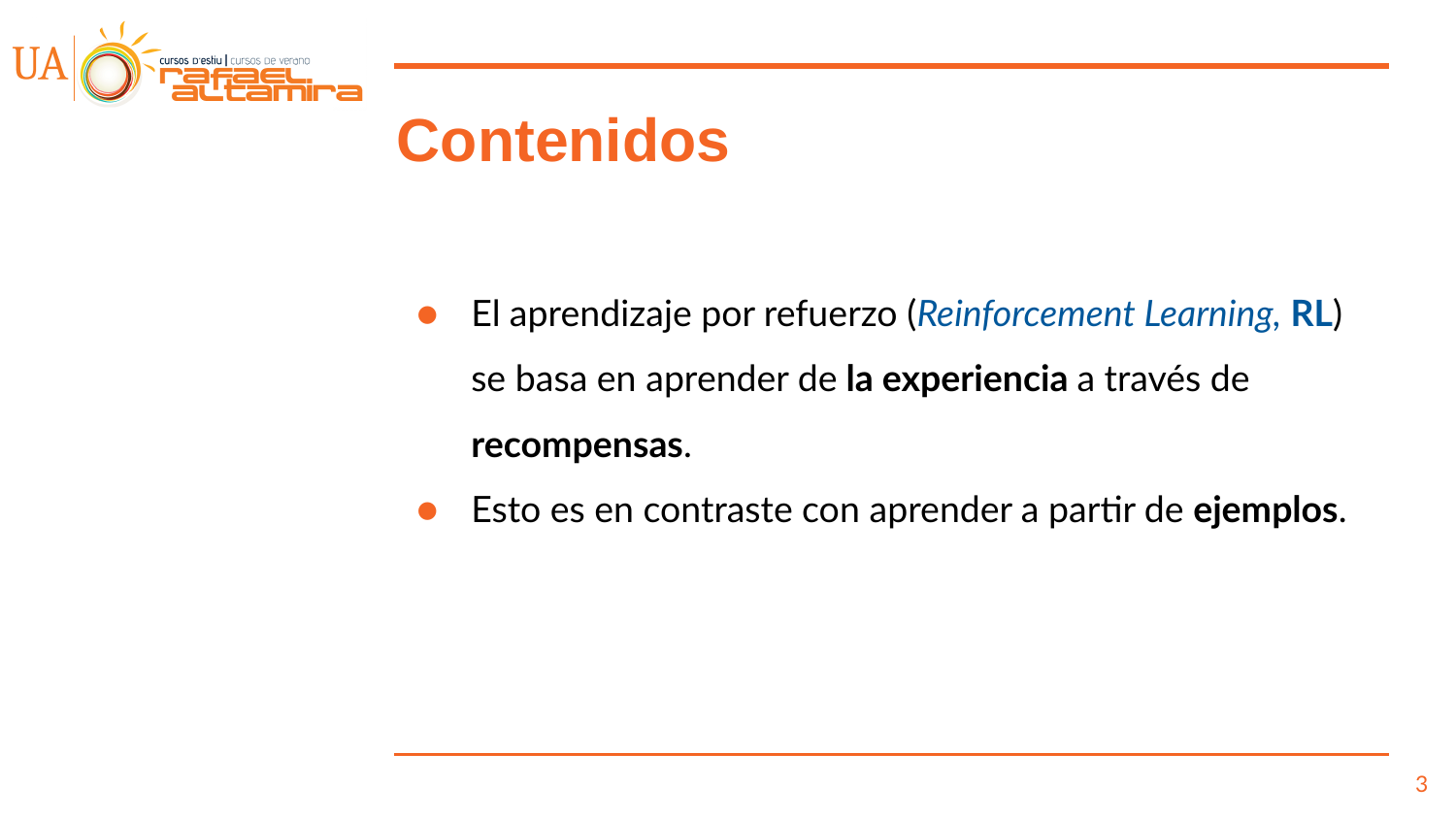

# Contenidos
El aprendizaje por refuerzo (Reinforcement Learning, RL) se basa en aprender de la experiencia a través de recompensas.
Esto es en contraste con aprender a partir de ejemplos.
3